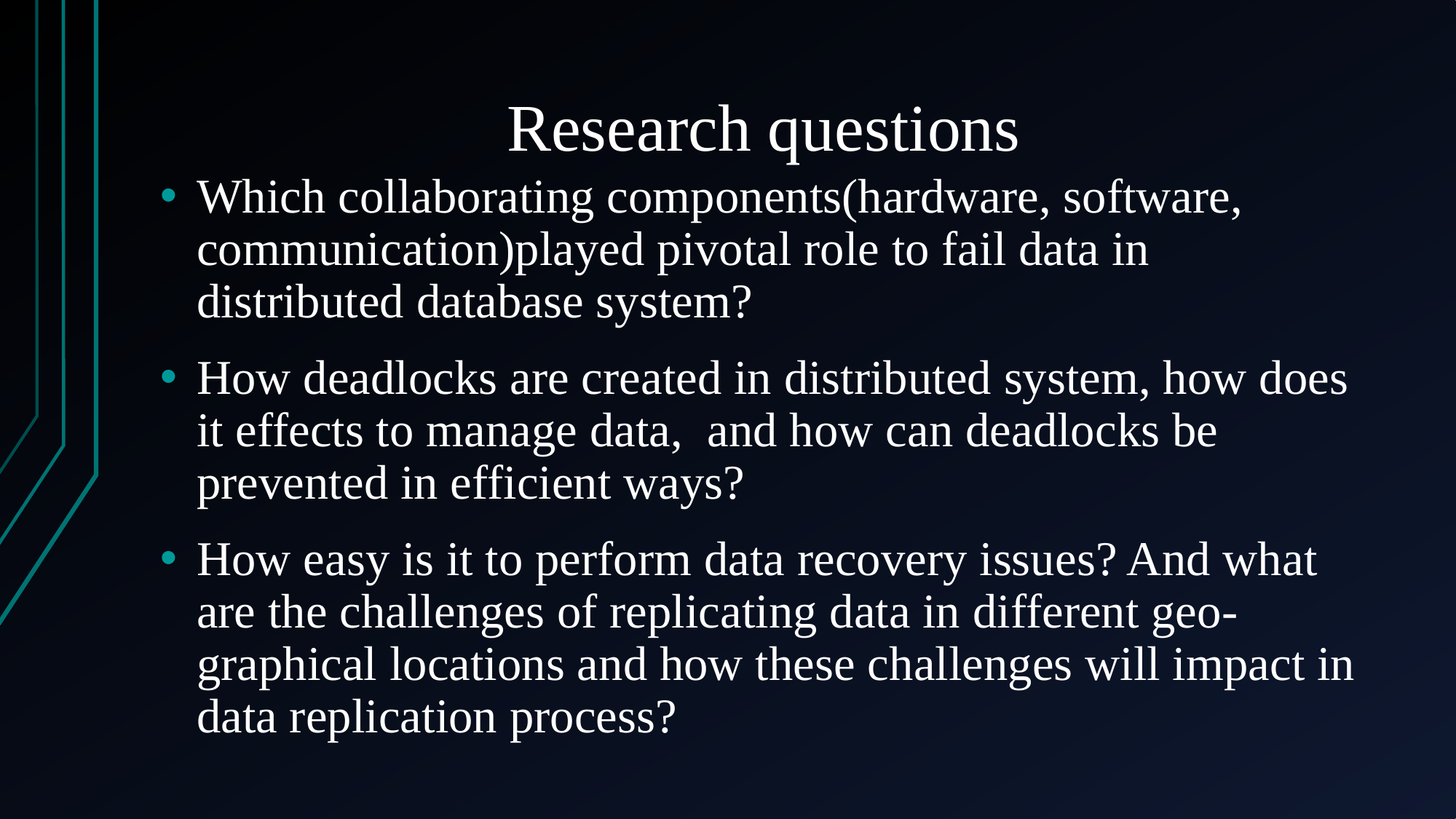

# Research questions
Which collaborating components(hardware, software, communication)played pivotal role to fail data in distributed database system?
How deadlocks are created in distributed system, how does it effects to manage data,  and how can deadlocks be prevented in efficient ways?
How easy is it to perform data recovery issues? And what are the challenges of replicating data in different geo-graphical locations and how these challenges will impact in data replication process?